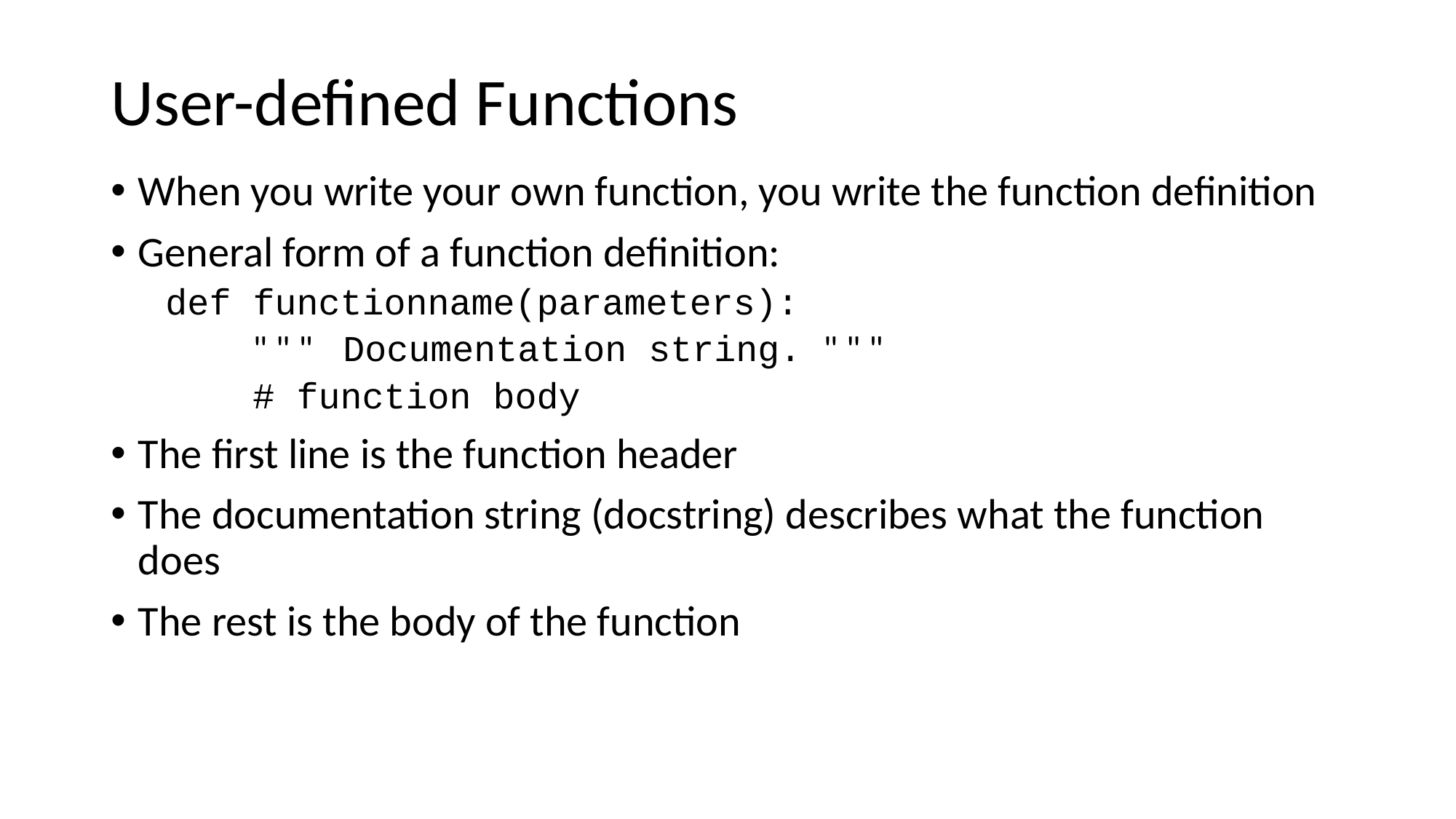

# User-defined Functions
When you write your own function, you write the function definition
General form of a function definition:
def functionname(parameters):
    " " "  Documentation string. " " "
    # function body
The first line is the function header
The documentation string (docstring) describes what the function does
The rest is the body of the function